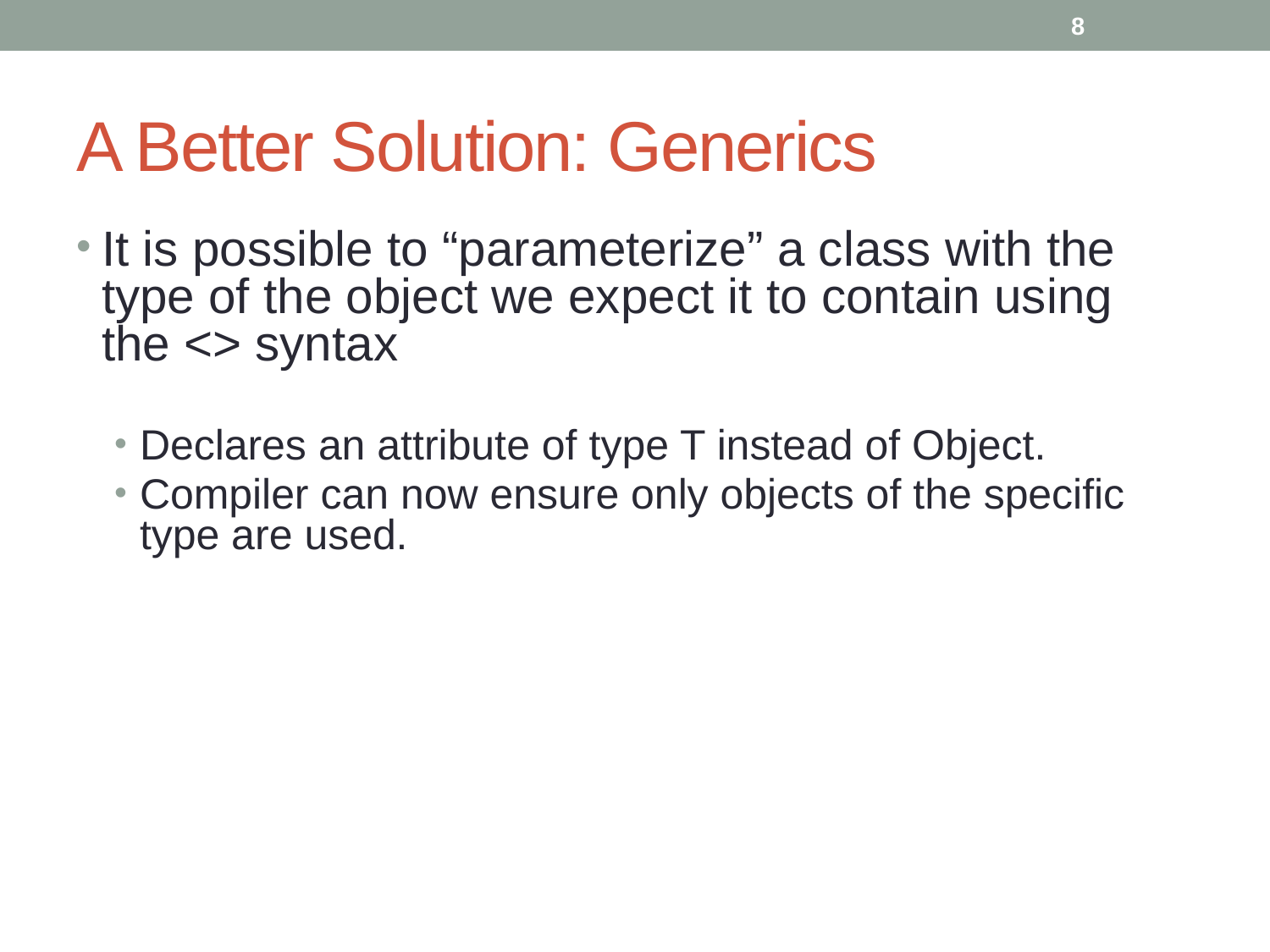

8
# A Better Solution: Generics
It is possible to “parameterize” a class with the type of the object we expect it to contain using the <> syntax

Declares an attribute of type T instead of Object.
Compiler can now ensure only objects of the specific type are used.